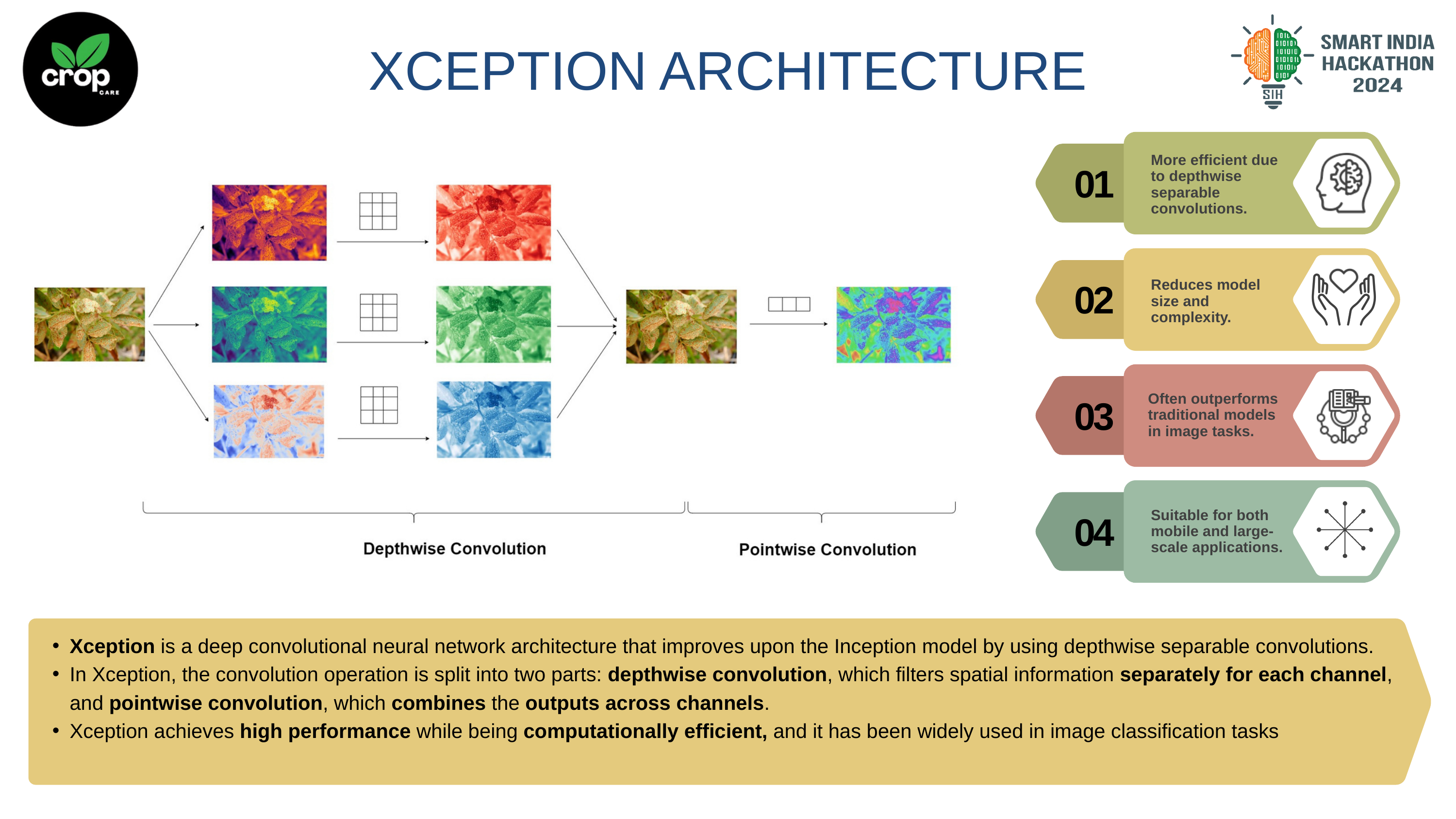

XCEPTION ARCHITECTURE

More efficient due to depthwise separable convolutions.

01

02

Reduces model size and complexity.

Often outperforms traditional models in image tasks.
03

Suitable for both mobile and large-scale applications.
04
Xception is a deep convolutional neural network architecture that improves upon the Inception model by using depthwise separable convolutions.
In Xception, the convolution operation is split into two parts: depthwise convolution, which filters spatial information separately for each channel, and pointwise convolution, which combines the outputs across channels.
Xception achieves high performance while being computationally efficient, and it has been widely used in image classification tasks